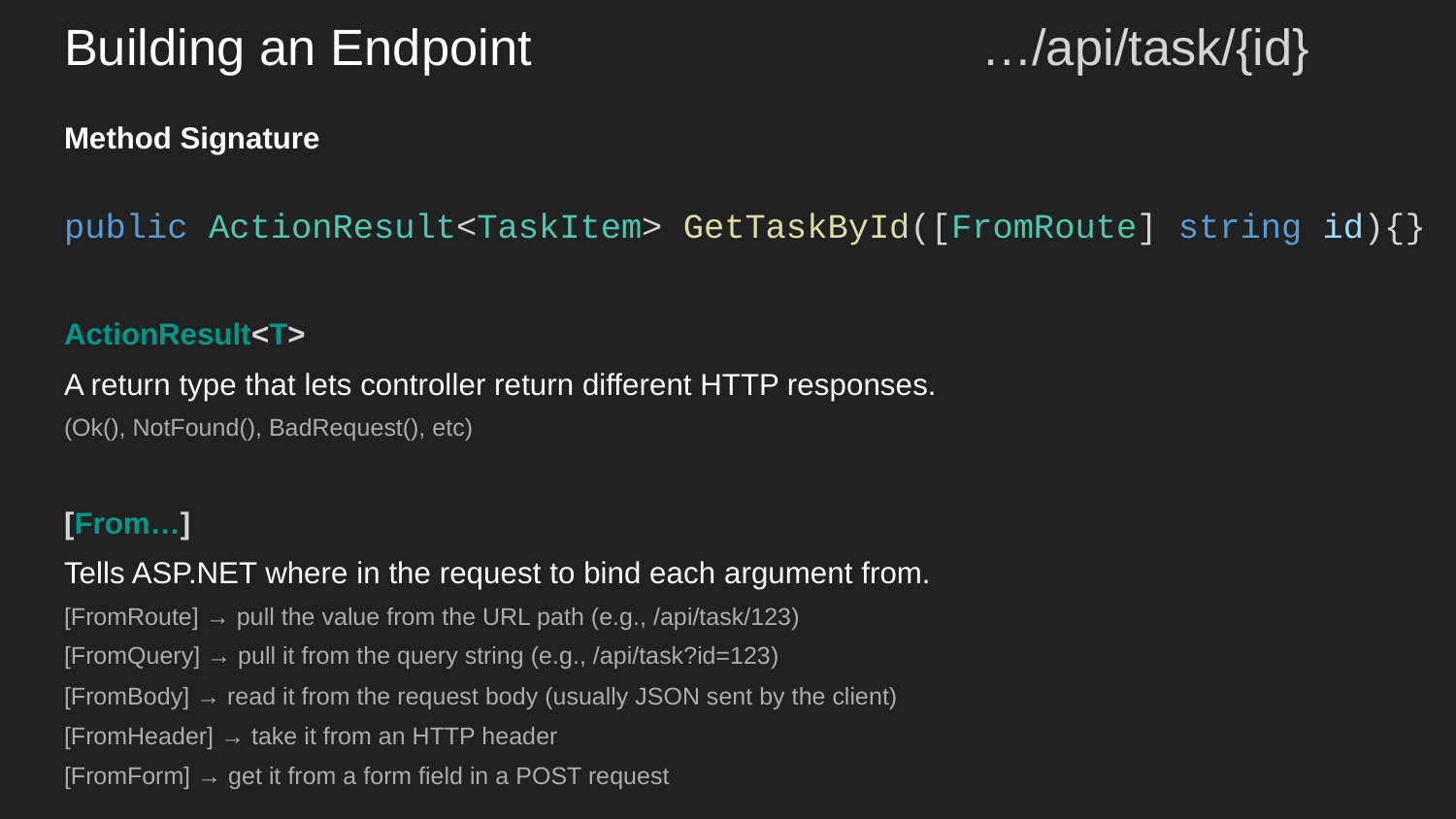

# Building an Endpoint				…/api/task/{id}
Method Signature

public ActionResult<TaskItem> GetTaskById([FromRoute] string id){}

ActionResult<T>
A return type that lets controller return different HTTP responses.
(Ok(), NotFound(), BadRequest(), etc)

[From…]
Tells ASP.NET where in the request to bind each argument from.
[FromRoute] → pull the value from the URL path (e.g., /api/task/123)
[FromQuery] → pull it from the query string (e.g., /api/task?id=123)
[FromBody] → read it from the request body (usually JSON sent by the client)
[FromHeader] → take it from an HTTP header
[FromForm] → get it from a form field in a POST request